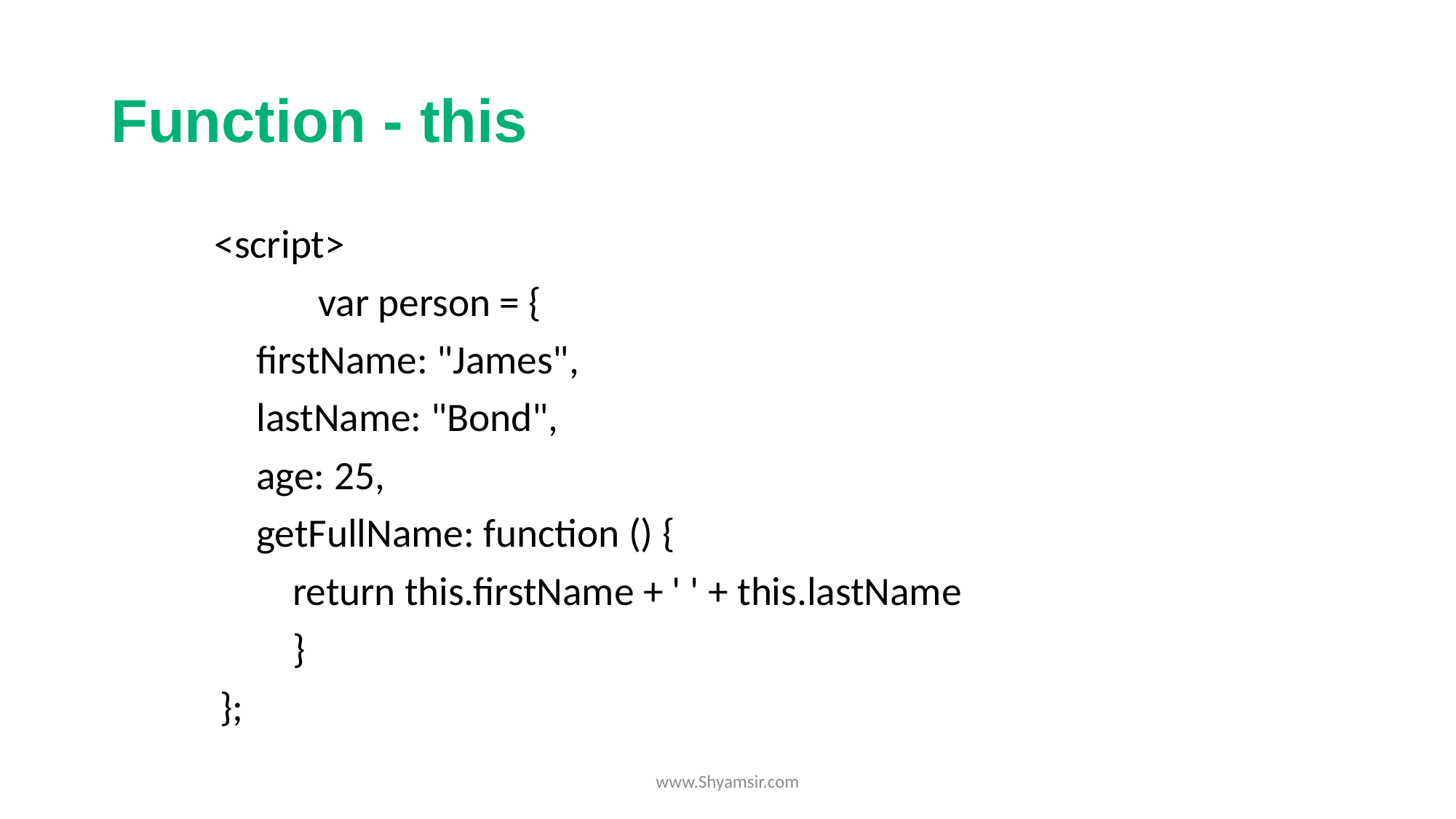

# Function - this
	<script>
		var person = {
                firstName: "James",
                lastName: "Bond",
                age: 25,
                getFullName: function () {
                    return this.firstName + ' ' + this.lastName
                    }
            };
www.Shyamsir.com